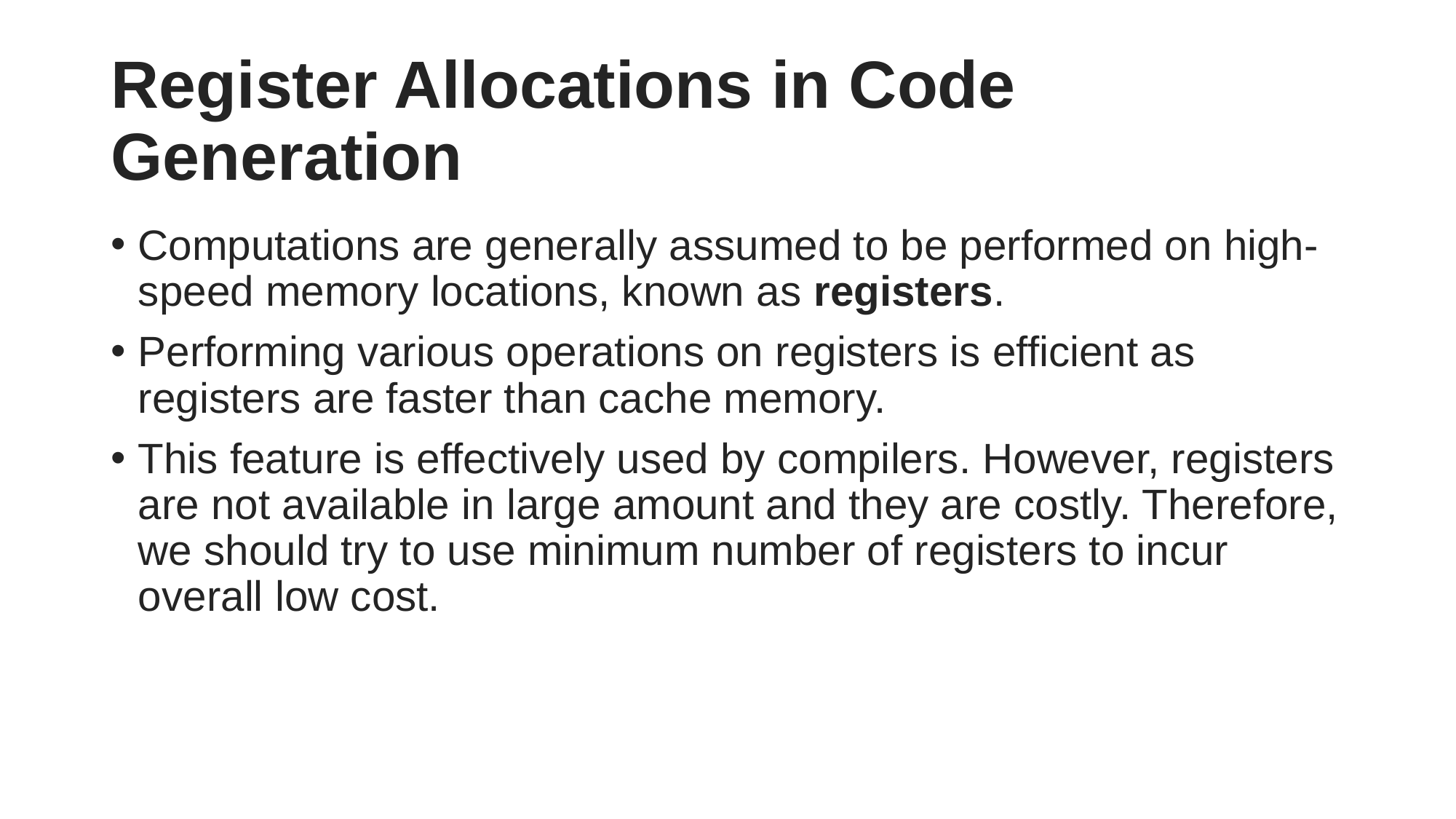

# Register Allocations in Code Generation
Computations are generally assumed to be performed on high-speed memory locations, known as registers.
Performing various operations on registers is efficient as registers are faster than cache memory.
This feature is effectively used by compilers. However, registers are not available in large amount and they are costly. Therefore, we should try to use minimum number of registers to incur overall low cost.